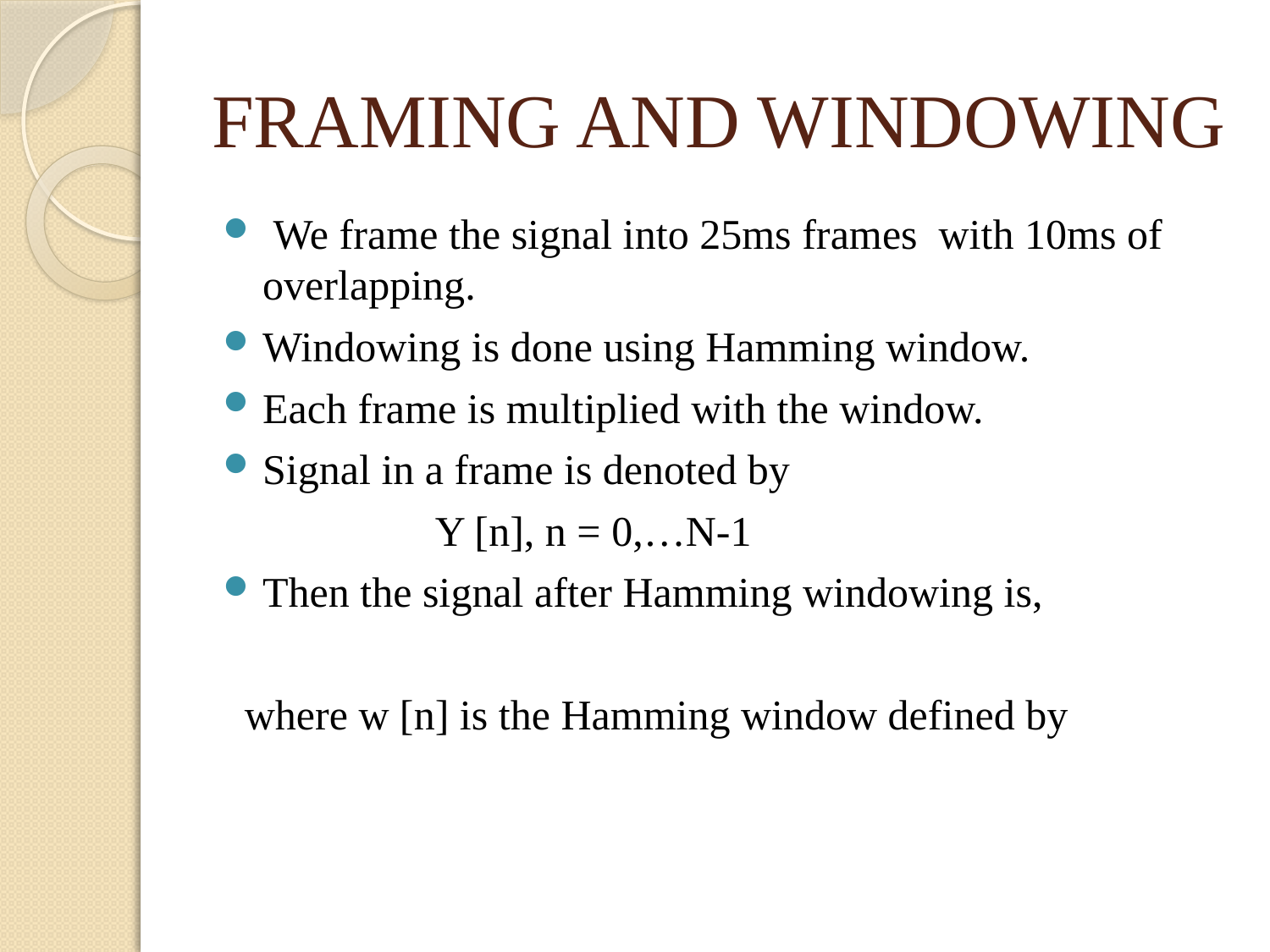

# FRAMING AND WINDOWING
 We frame the signal into 25ms frames  with 10ms of overlapping.
Windowing is done using Hamming window.
Each frame is multiplied with the window.
Signal in a frame is denoted by
                    Y [n], n = 0,…N-1
Then the signal after Hamming windowing is,

  where w [n] is the Hamming window defined by